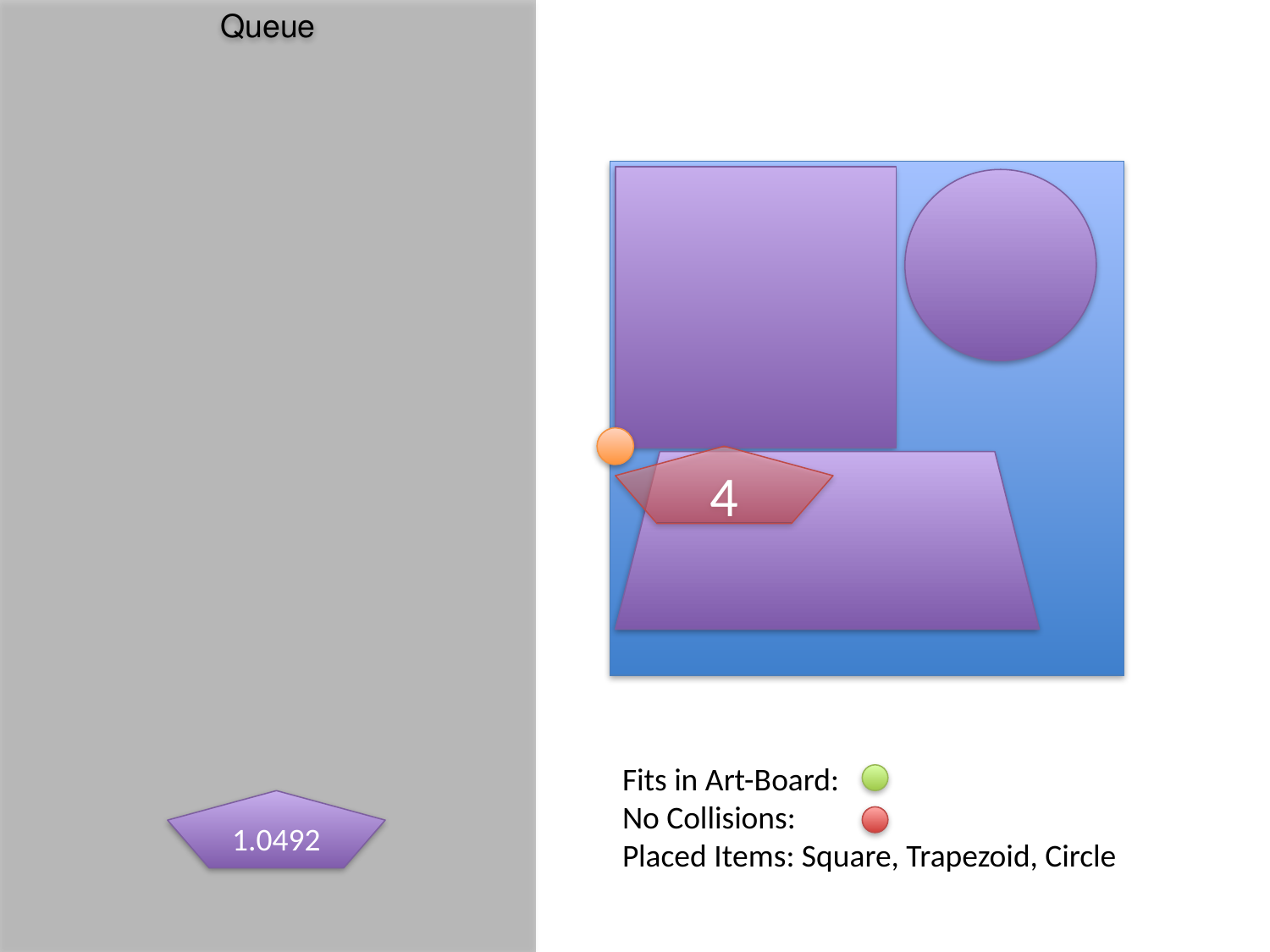

Queue

4

Fits in Art-Board:
No Collisions:
Placed Items: Square, Trapezoid, Circle

1.0492